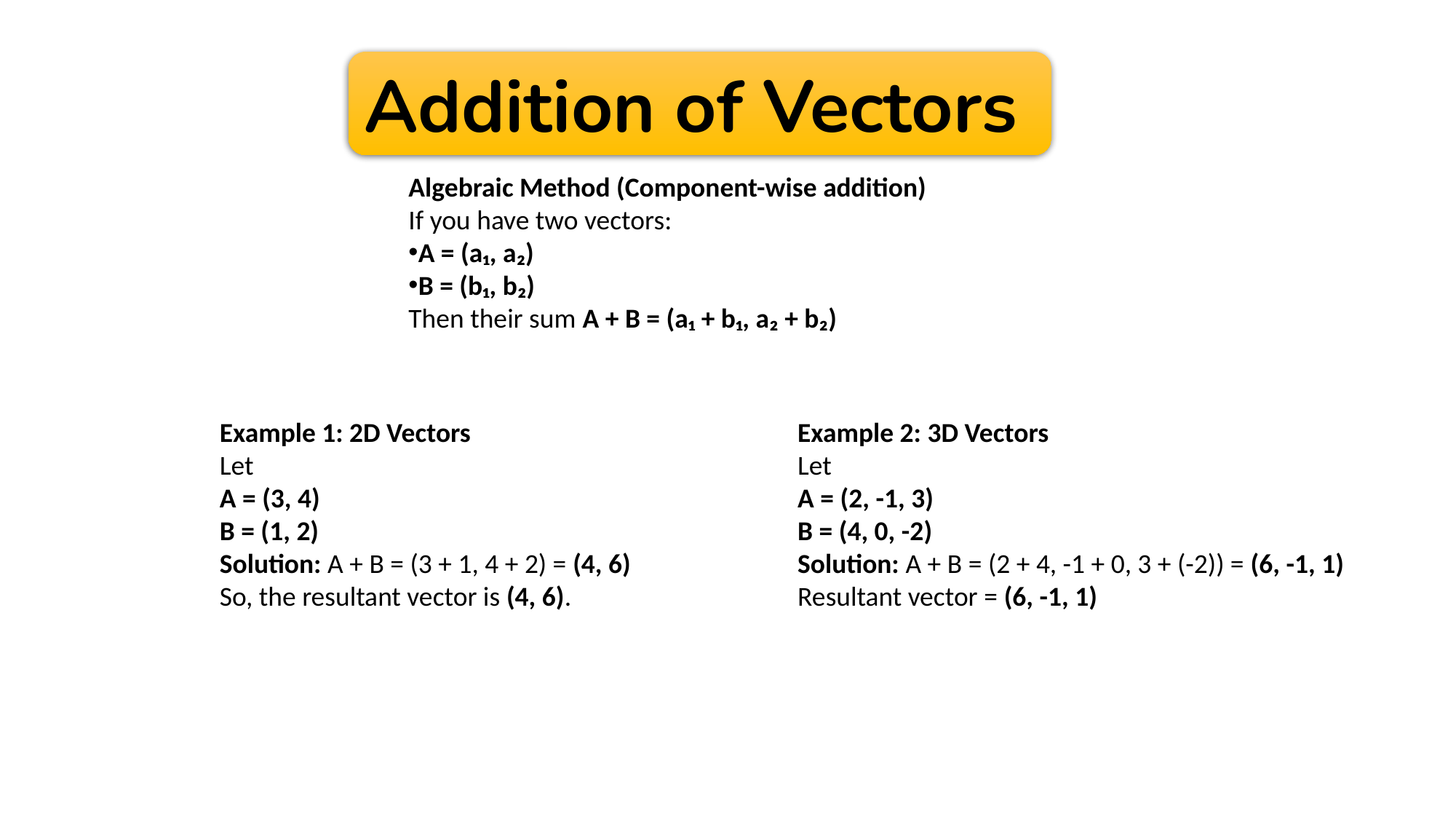

Addition of Vectors
Algebraic Method (Component-wise addition)
If you have two vectors:
A = (a₁, a₂)
B = (b₁, b₂)
Then their sum A + B = (a₁ + b₁, a₂ + b₂)
Example 1: 2D Vectors
Let
A = (3, 4)
B = (1, 2)
Solution: A + B = (3 + 1, 4 + 2) = (4, 6)
So, the resultant vector is (4, 6).
Example 2: 3D Vectors
Let
A = (2, -1, 3)
B = (4, 0, -2)
Solution: A + B = (2 + 4, -1 + 0, 3 + (-2)) = (6, -1, 1)
Resultant vector = (6, -1, 1)